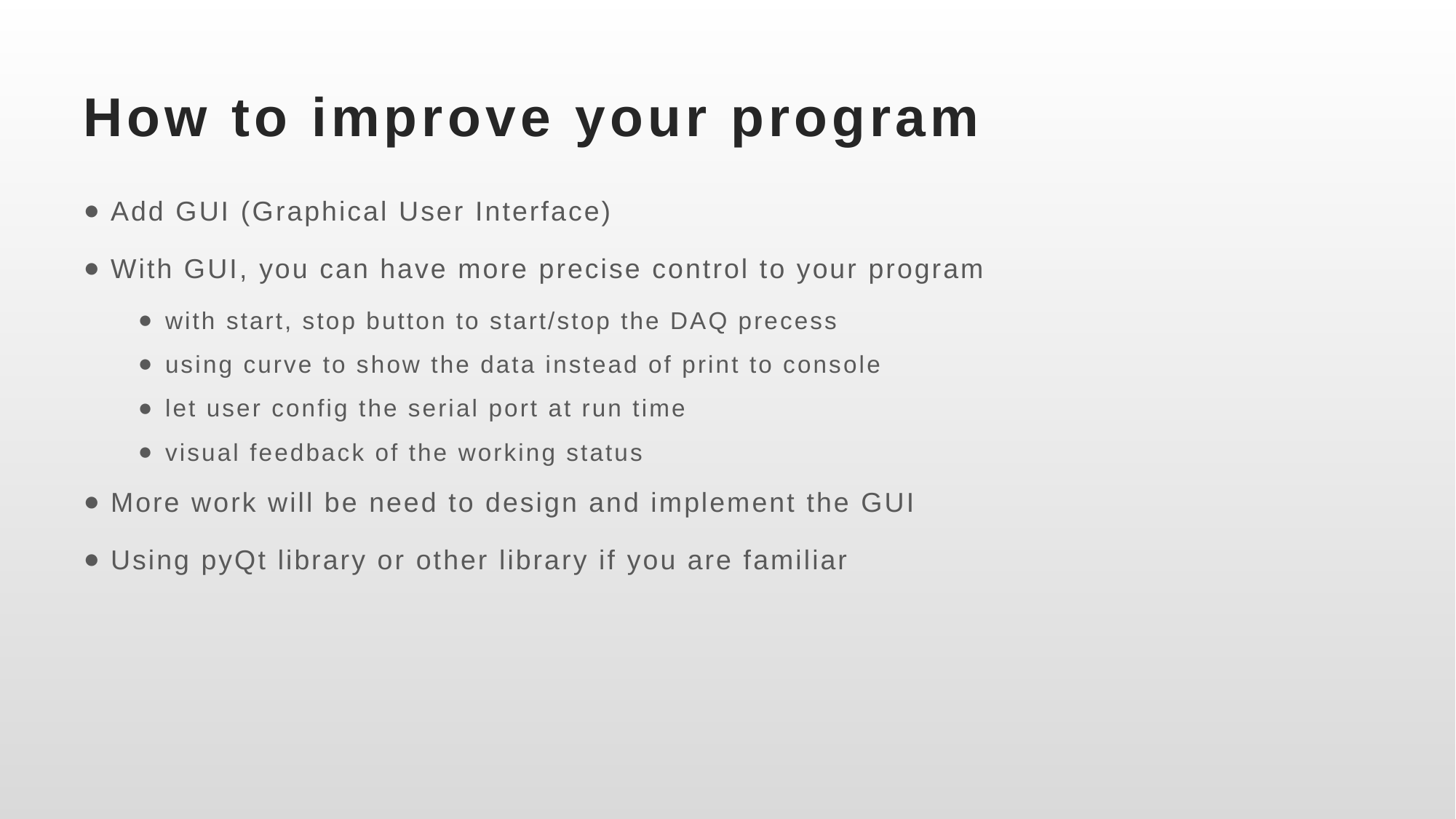

# How to improve your program
Add GUI (Graphical User Interface)
With GUI, you can have more precise control to your program
with start, stop button to start/stop the DAQ precess
using curve to show the data instead of print to console
let user config the serial port at run time
visual feedback of the working status
More work will be need to design and implement the GUI
Using pyQt library or other library if you are familiar